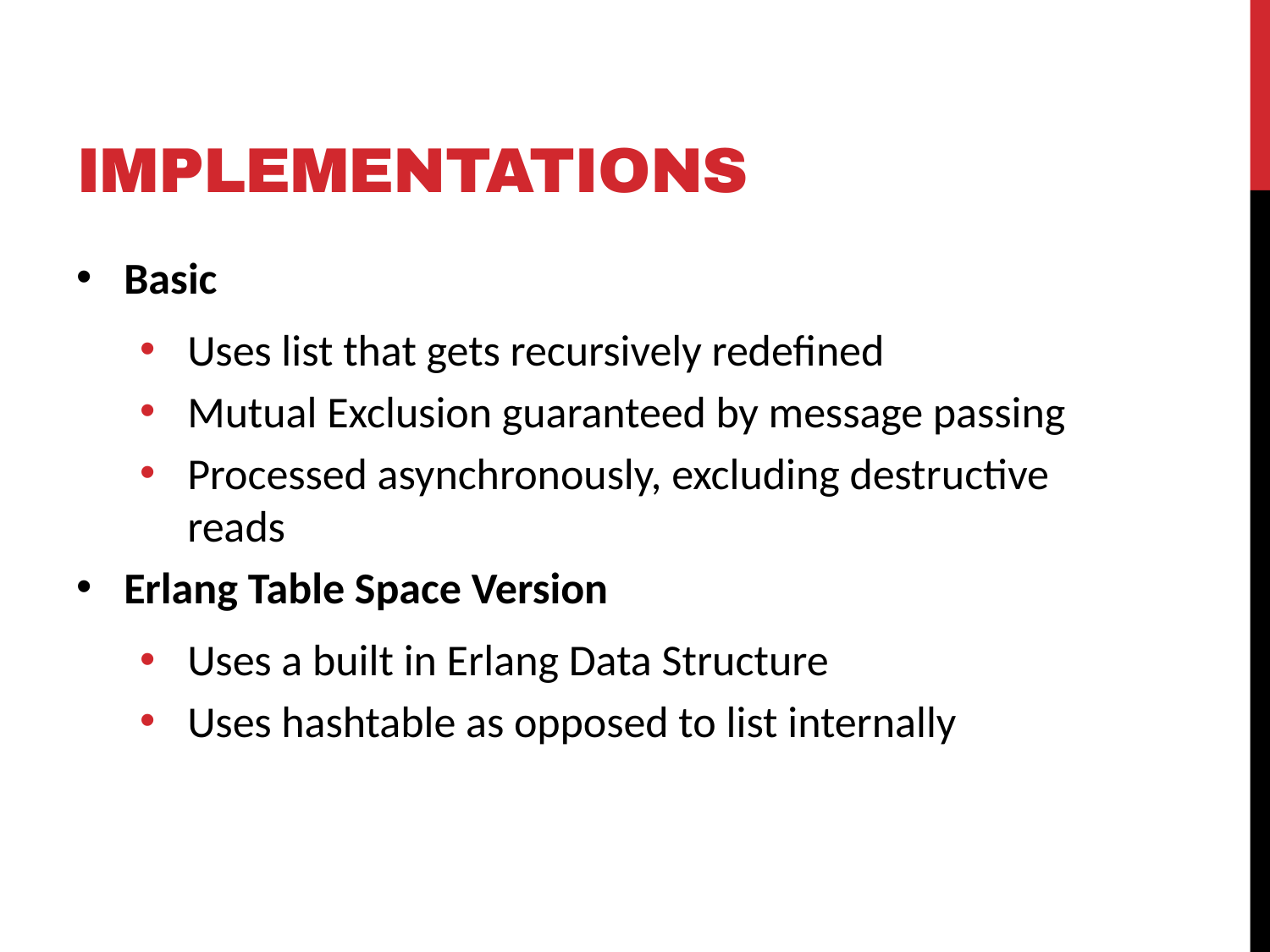

# Implementations
Basic
Uses list that gets recursively redefined
Mutual Exclusion guaranteed by message passing
Processed asynchronously, excluding destructive reads
Erlang Table Space Version
Uses a built in Erlang Data Structure
Uses hashtable as opposed to list internally